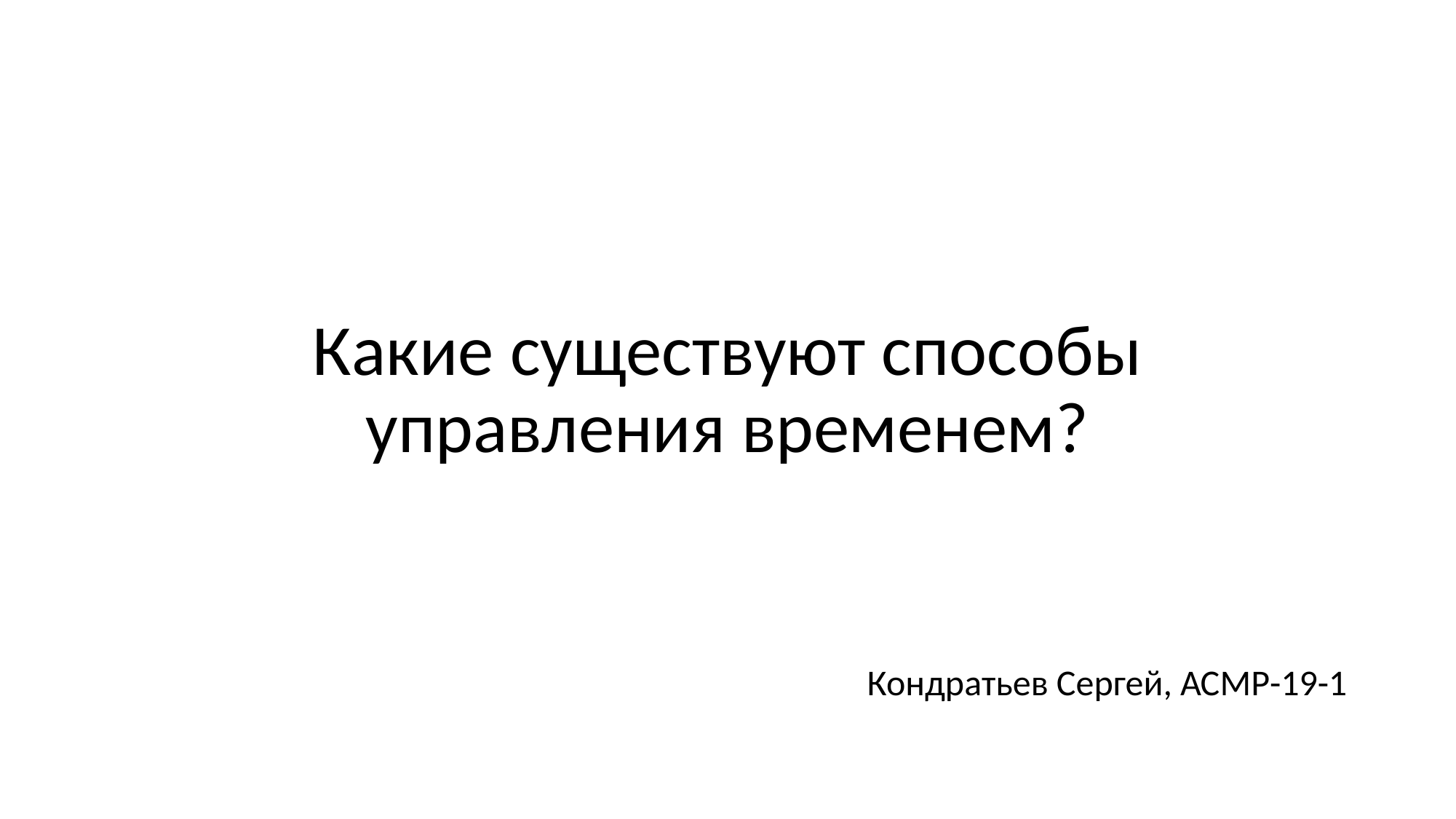

# Какие существуют способы управления временем?
Кондратьев Сергей, АСМР-19-1